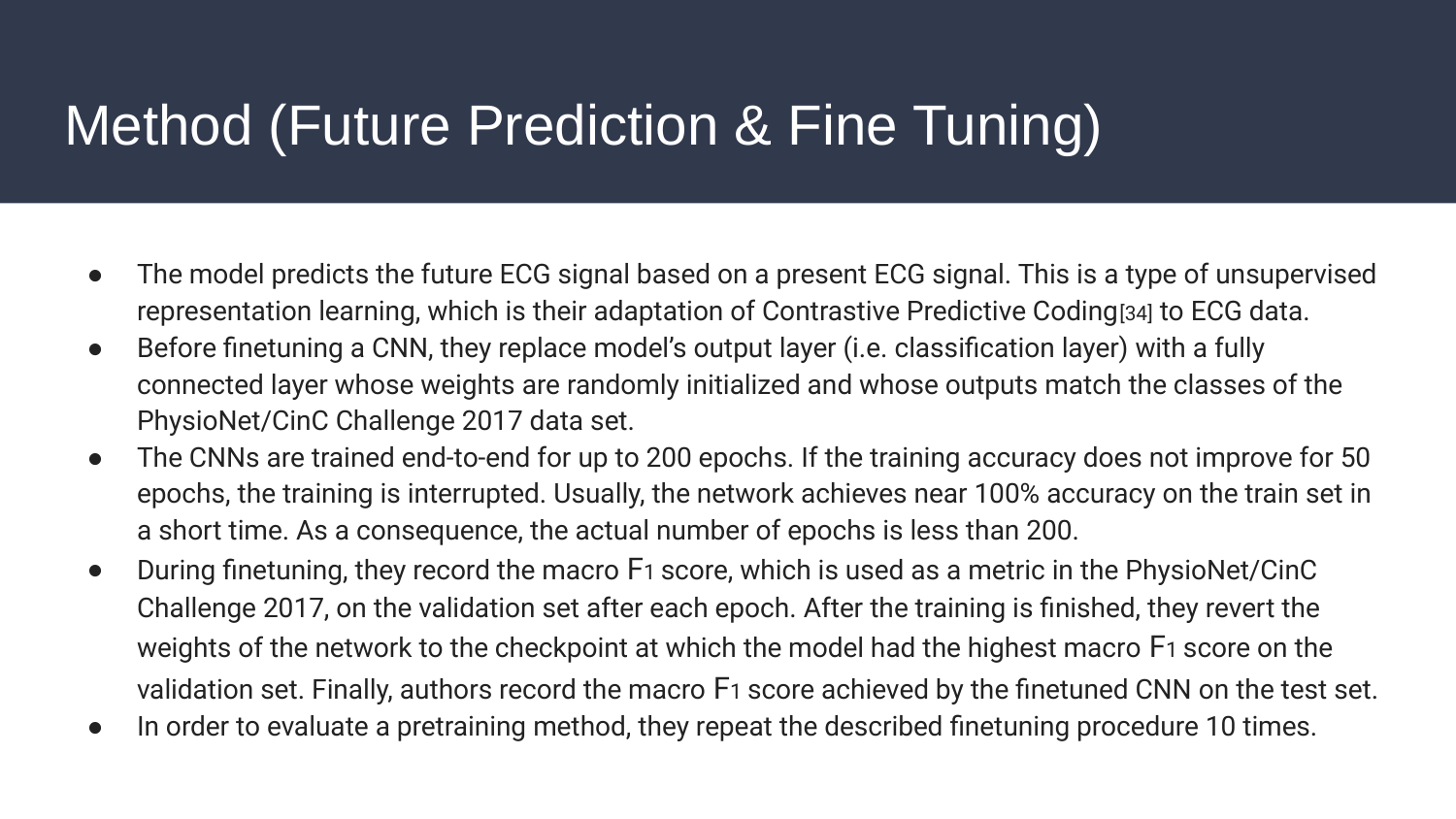

# Method (Future Prediction & Fine Tuning)
The model predicts the future ECG signal based on a present ECG signal. This is a type of unsupervised representation learning, which is their adaptation of Contrastive Predictive Coding[34] to ECG data.
Before finetuning a CNN, they replace model’s output layer (i.e. classification layer) with a fully connected layer whose weights are randomly initialized and whose outputs match the classes of the PhysioNet/CinC Challenge 2017 data set.
The CNNs are trained end-to-end for up to 200 epochs. If the training accuracy does not improve for 50 epochs, the training is interrupted. Usually, the network achieves near 100% accuracy on the train set in a short time. As a consequence, the actual number of epochs is less than 200.
During finetuning, they record the macro F1 score, which is used as a metric in the PhysioNet/CinC Challenge 2017, on the validation set after each epoch. After the training is finished, they revert the weights of the network to the checkpoint at which the model had the highest macro F1 score on the validation set. Finally, authors record the macro F1 score achieved by the finetuned CNN on the test set.
In order to evaluate a pretraining method, they repeat the described finetuning procedure 10 times.